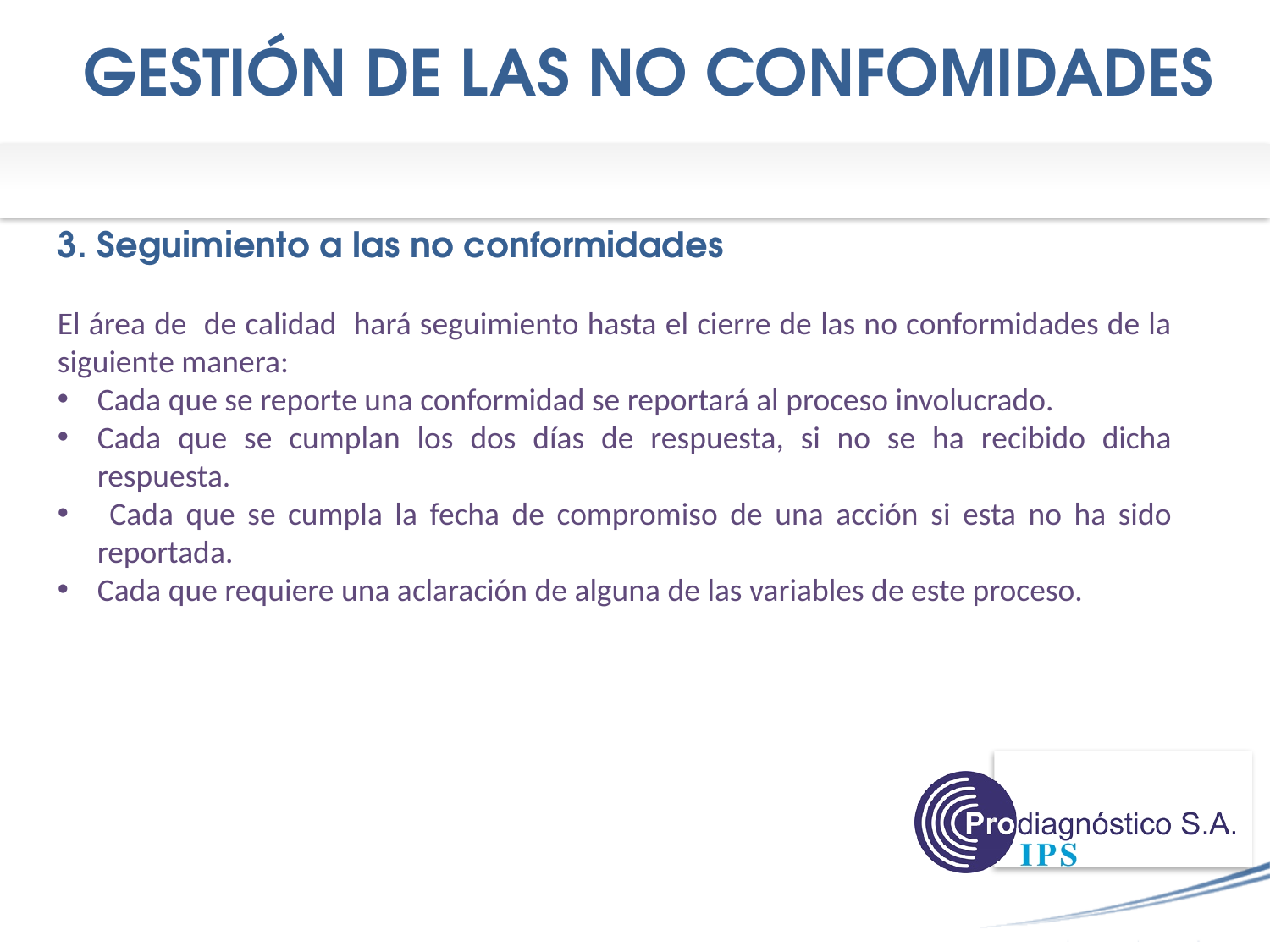

# GESTIÓN DE LAS NO CONFOMIDADES
3. Seguimiento a las no conformidades

El área de  de calidad  hará seguimiento hasta el cierre de las no conformidades de la siguiente manera:
Cada que se reporte una conformidad se reportará al proceso involucrado.
Cada que se cumplan los dos días de respuesta, si no se ha recibido dicha respuesta.
 Cada que se cumpla la fecha de compromiso de una acción si esta no ha sido reportada.
Cada que requiere una aclaración de alguna de las variables de este proceso.